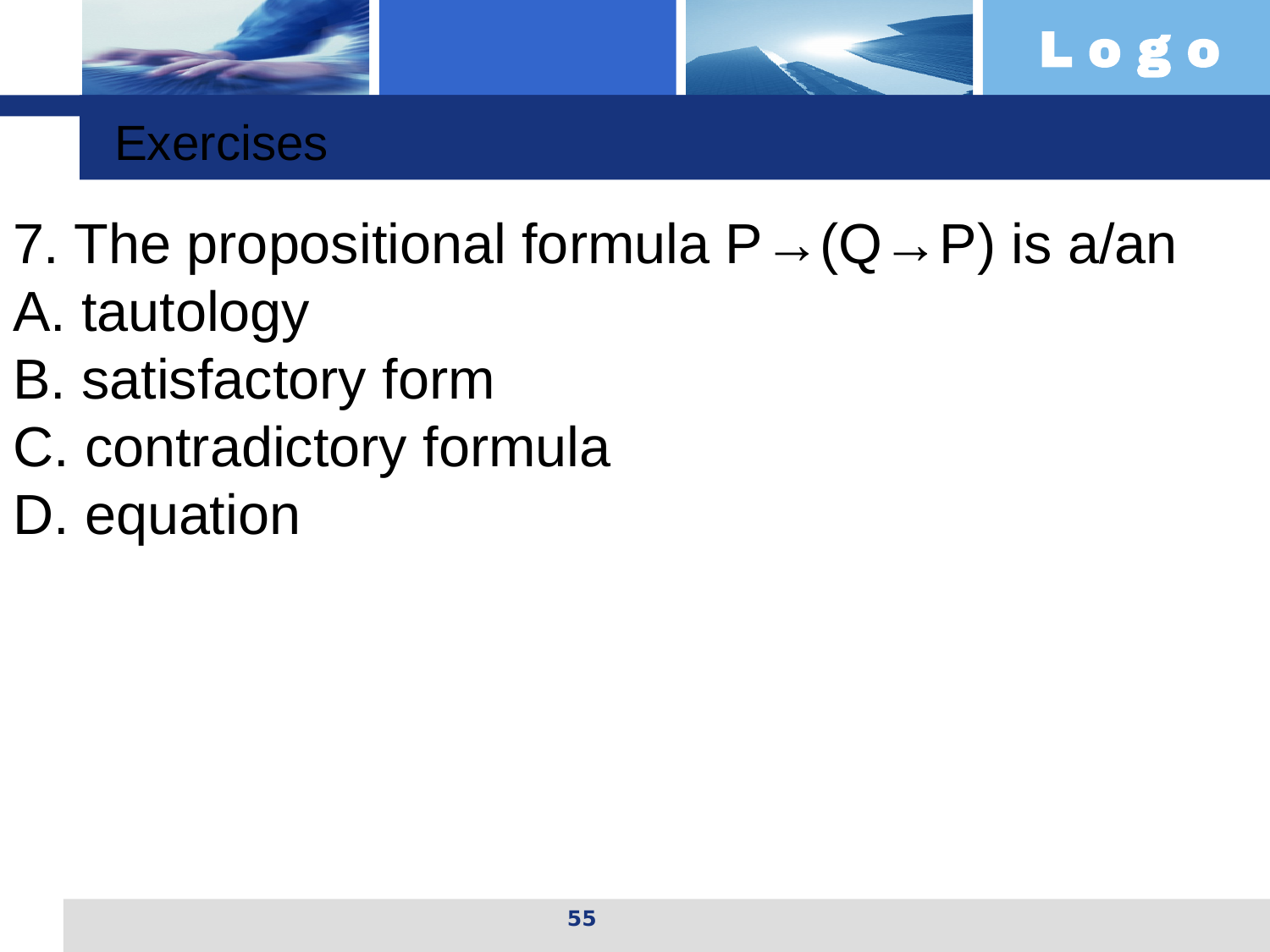

Exercises
7. The propositional formula P→(Q→P) is a/an
A. tautology
B. satisfactory form
C. contradictory formula
D. equation

55